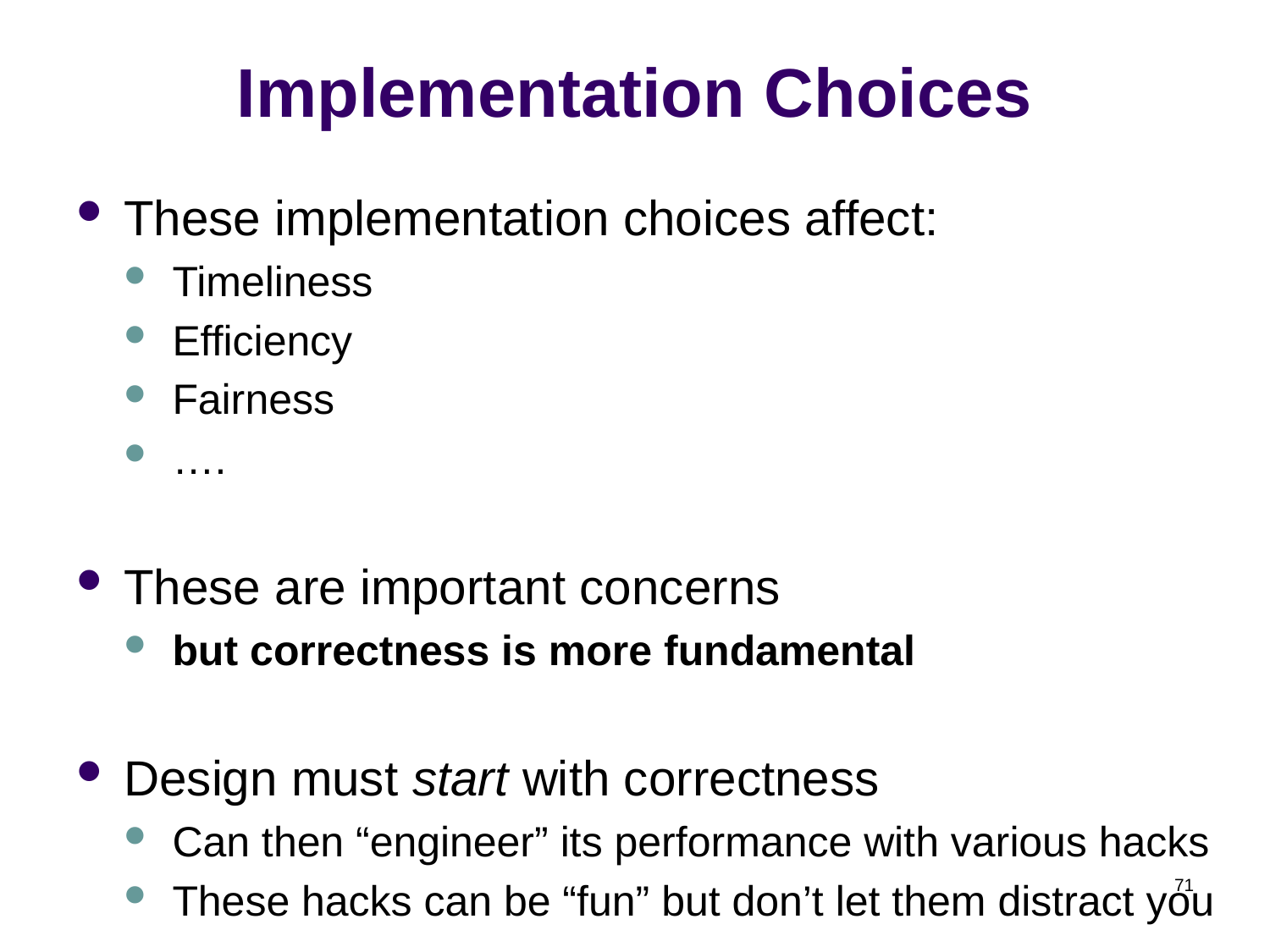

# Implementation Choices
These implementation choices affect:
Timeliness
Efficiency
Fairness
….

These are important concerns
but correctness is more fundamental

Design must start with correctness
Can then “engineer” its performance with various hacks
These hacks can be “fun” but don’t let them distract you
71